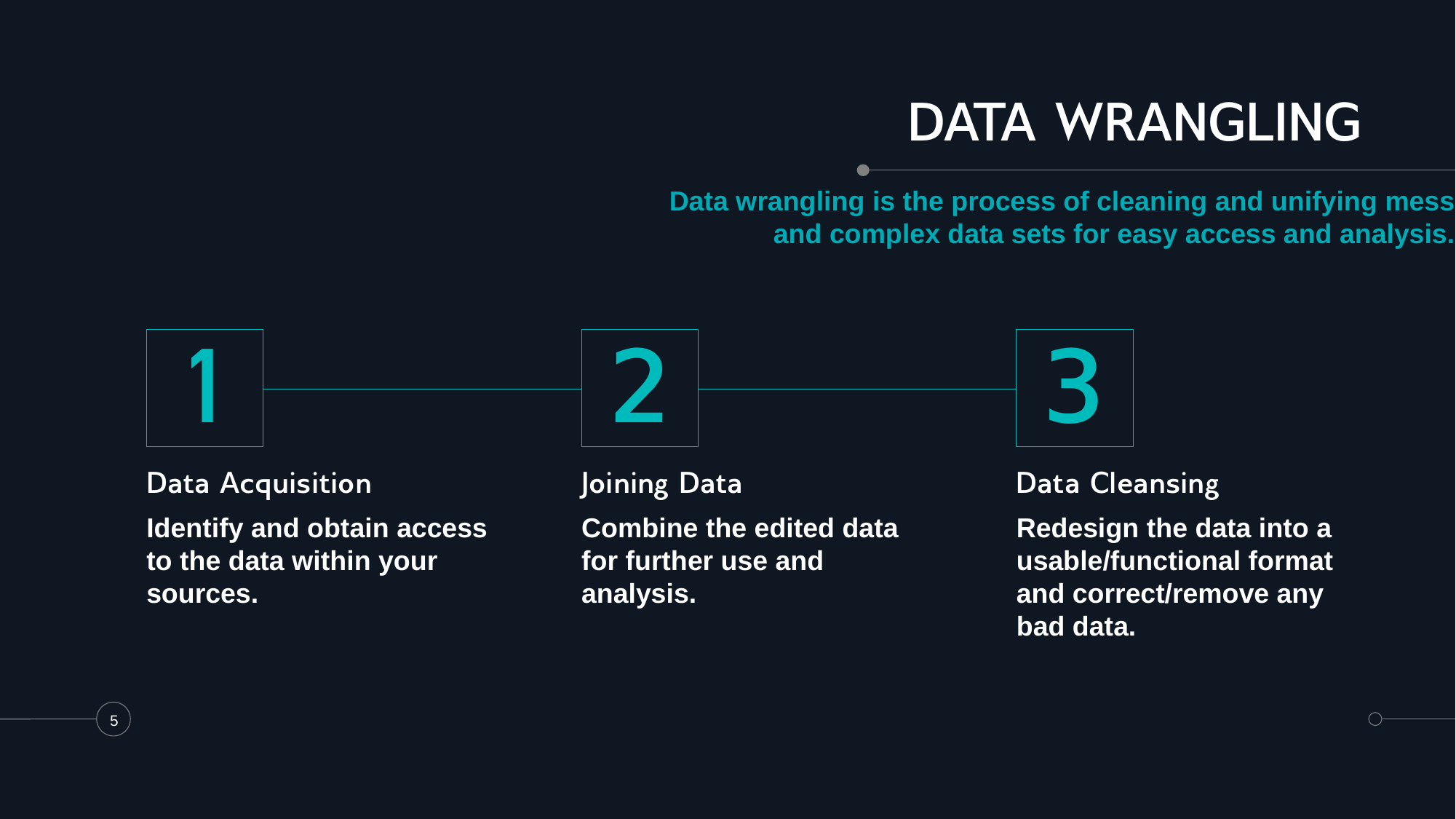

# DATA WRANGLING
Data wrangling is the process of cleaning and unifying mess and complex data sets for easy access and analysis.

1
2
3
Data Acquisition
Joining Data
Data Cleansing
Identify and obtain access to the data within your sources.
Combine the edited data for further use and analysis.
Redesign the data into a usable/functional format and correct/remove any bad data.
5